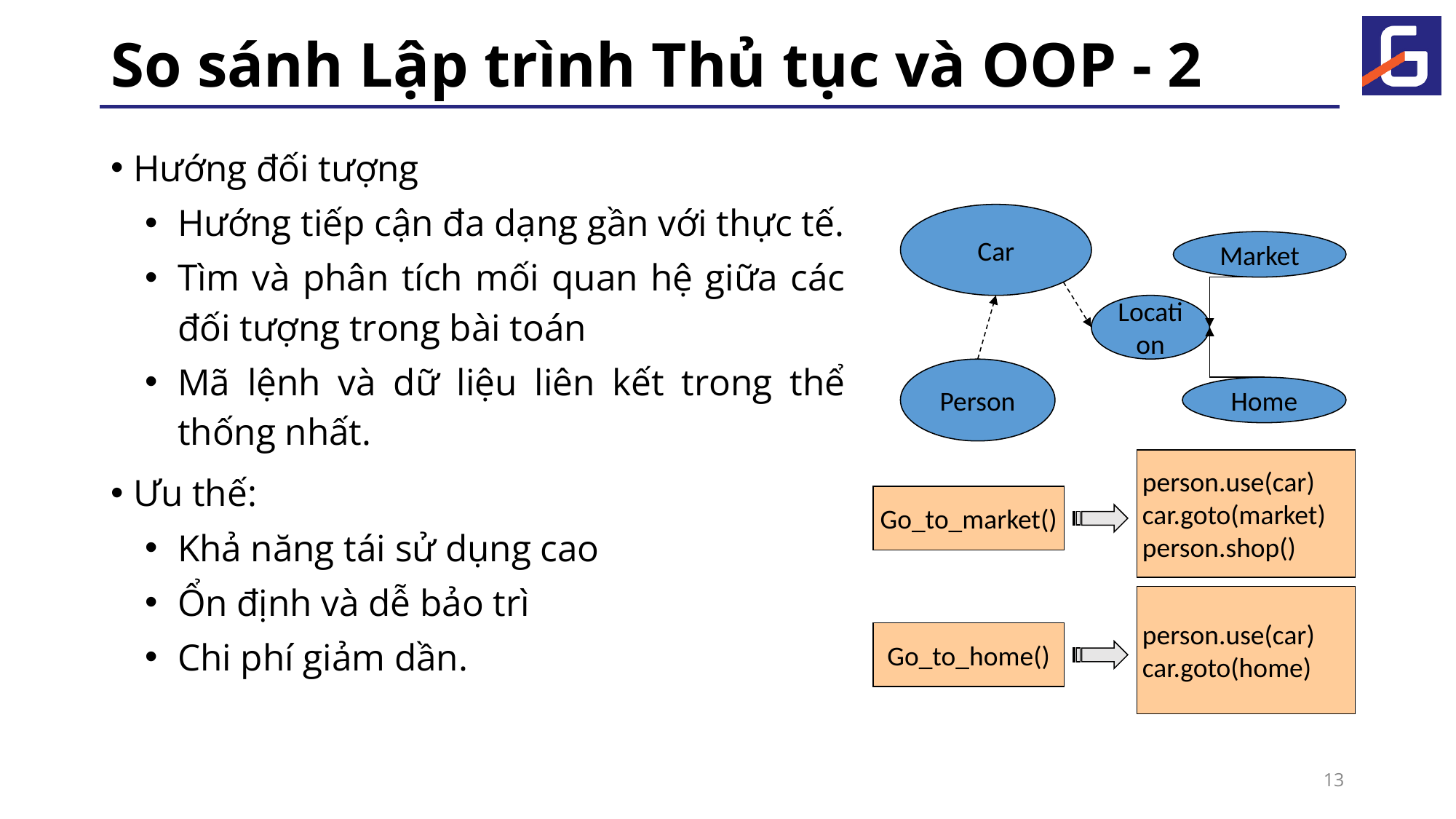

# So sánh Lập trình Thủ tục và OOP - 2
Hướng đối tượng
Hướng tiếp cận đa dạng gần với thực tế.
Tìm và phân tích mối quan hệ giữa các đối tượng trong bài toán
Mã lệnh và dữ liệu liên kết trong thể thống nhất.
Ưu thế:
Khả năng tái sử dụng cao
Ổn định và dễ bảo trì
Chi phí giảm dần.

Car

Market

Location

Person

Home

person.use(car)
car.goto(market)
person.shop()

Go_to_market()

person.use(car)
car.goto(home)

Go_to_home()

13